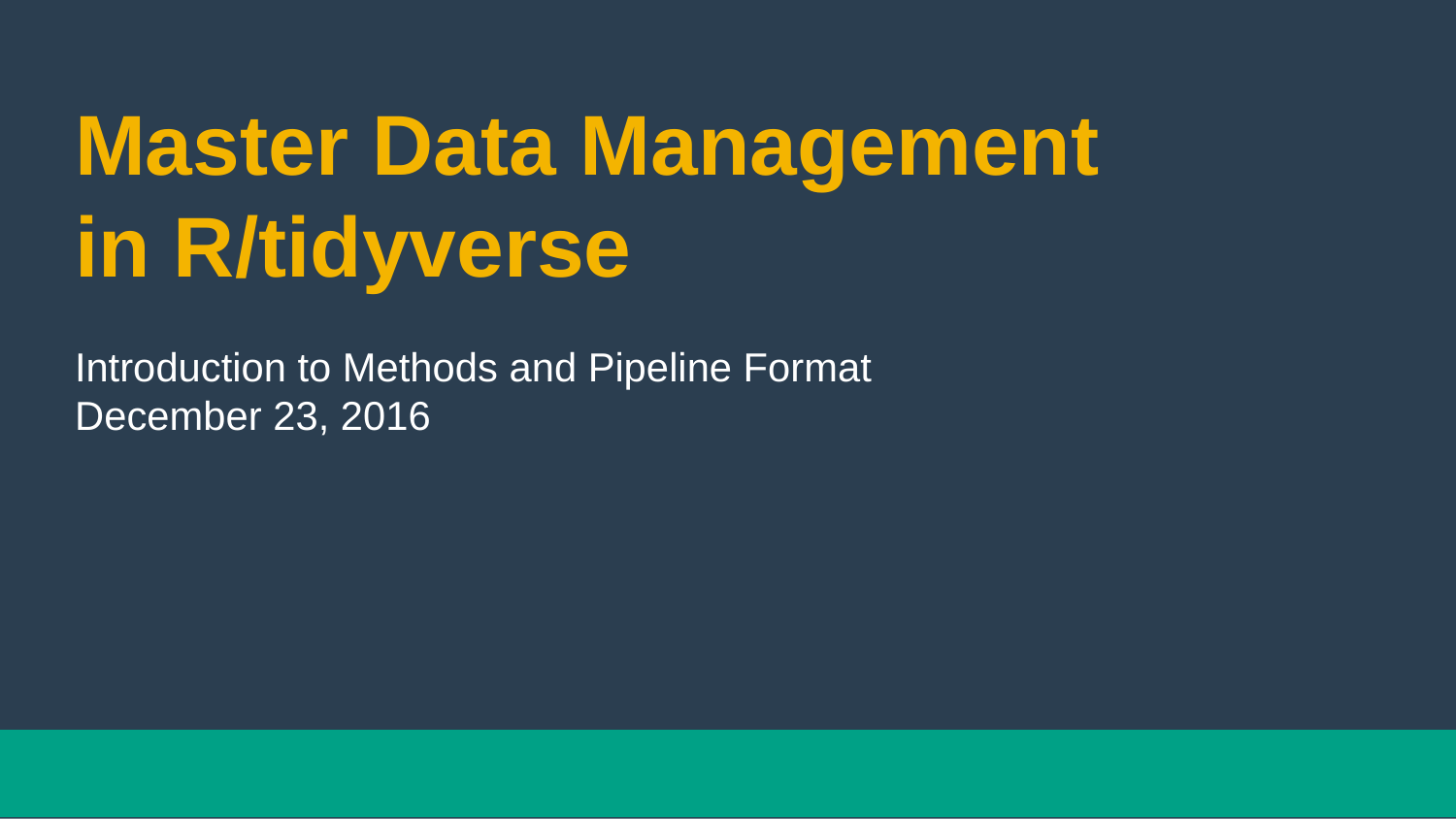

# Master Data Management
in R/tidyverse
Introduction to Methods and Pipeline Format
December 23, 2016